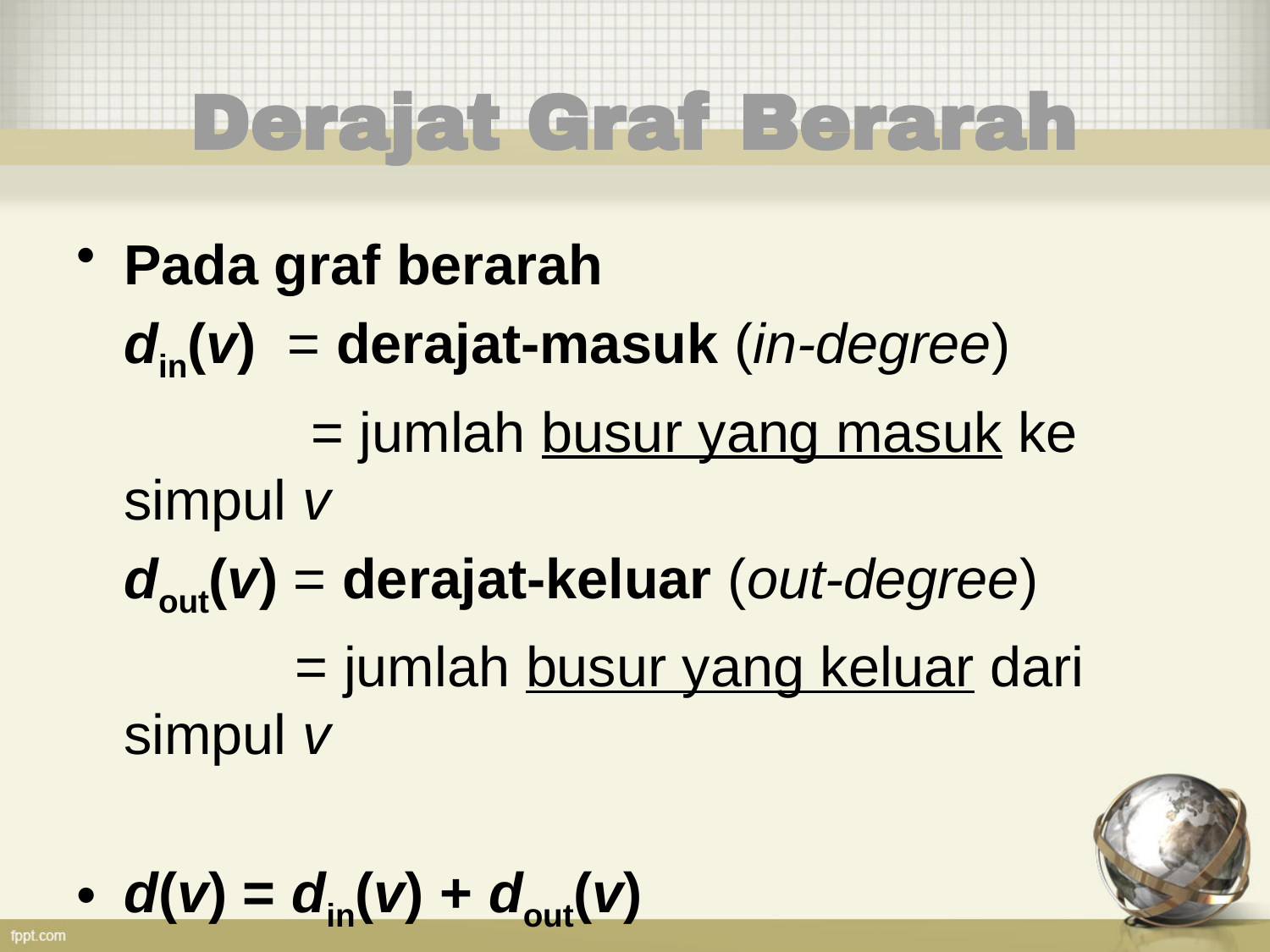

# Derajat Graf Berarah
Pada graf berarah
	din(v)  = derajat-masuk (in-degree)
               = jumlah busur yang masuk ke simpul v
	dout(v) = derajat-keluar (out-degree)
              = jumlah busur yang keluar dari simpul v

d(v) = din(v) + dout(v)